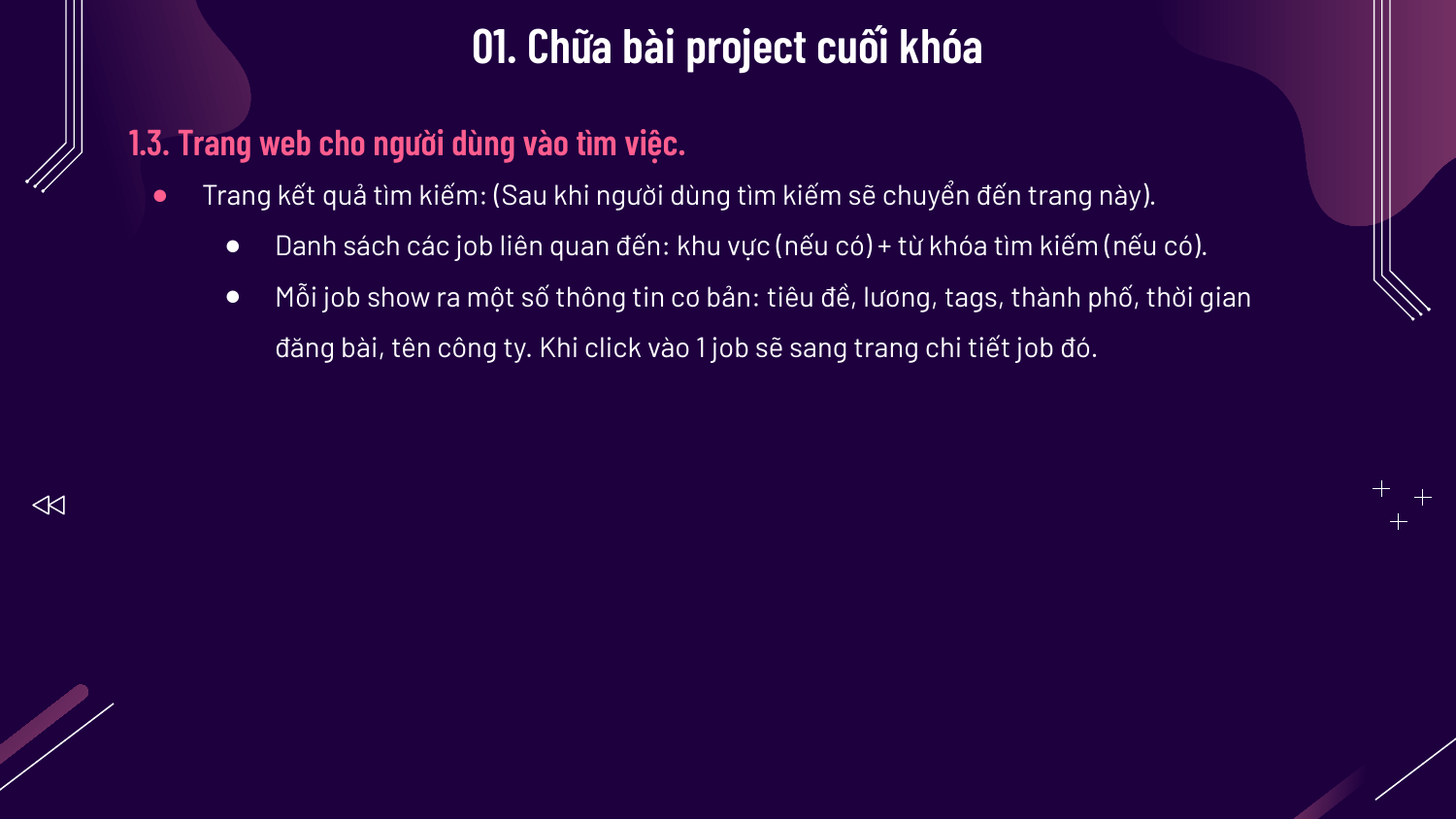

# 01. Chữa bài project cuối khóa
1.3. Trang web cho người dùng vào tìm việc.
Trang kết quả tìm kiếm: (Sau khi người dùng tìm kiếm sẽ chuyển đến trang này).
Danh sách các job liên quan đến: khu vực (nếu có) + từ khóa tìm kiếm (nếu có).
Mỗi job show ra một số thông tin cơ bản: tiêu đề, lương, tags, thành phố, thời gian đăng bài, tên công ty. Khi click vào 1 job sẽ sang trang chi tiết job đó.